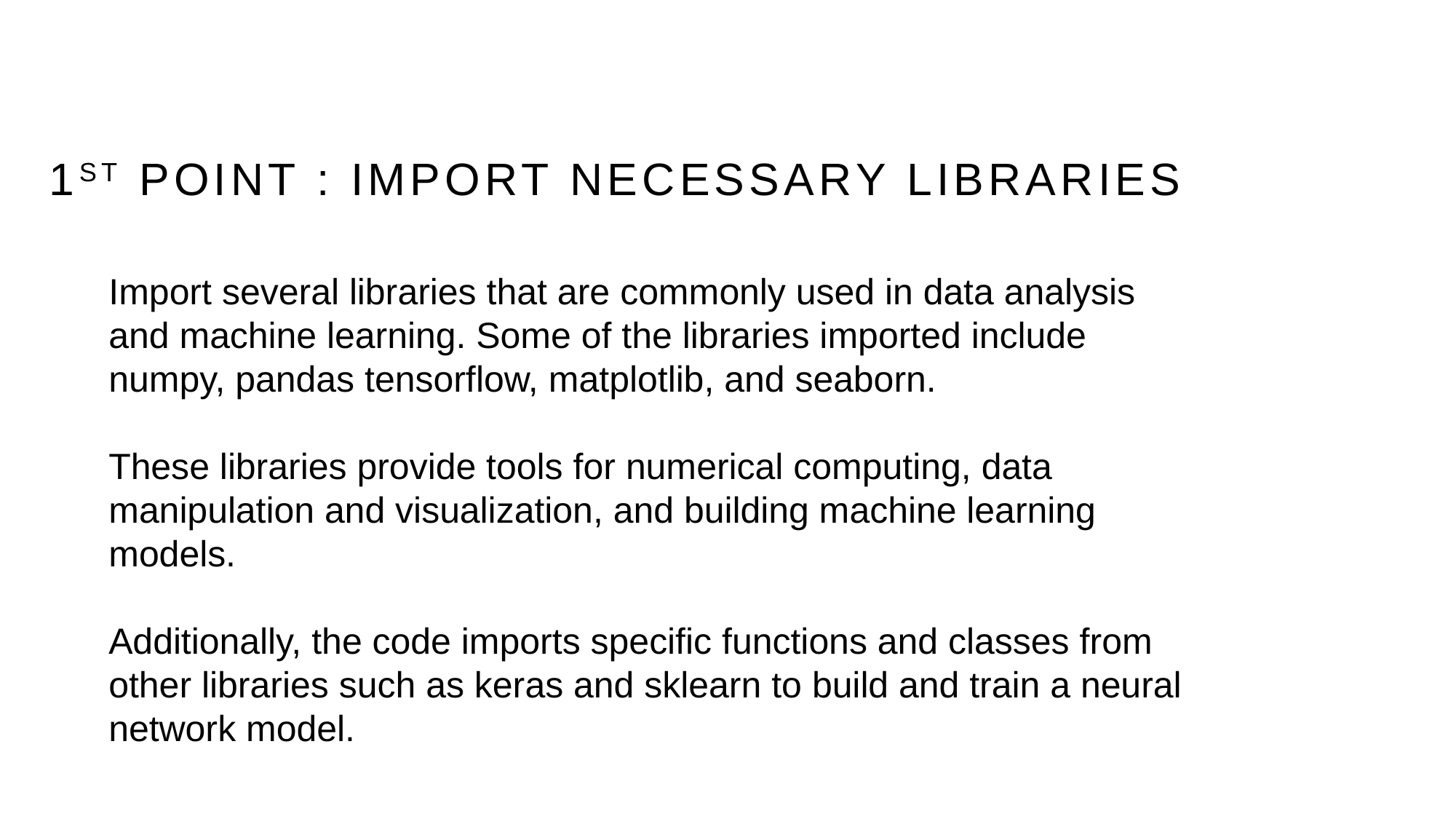

# 1st point : import necessary libraries
Import several libraries that are commonly used in data analysis and machine learning. Some of the libraries imported include numpy, pandas tensorflow, matplotlib, and seaborn.

These libraries provide tools for numerical computing, data manipulation and visualization, and building machine learning models.

Additionally, the code imports specific functions and classes from other libraries such as keras and sklearn to build and train a neural network model.
5